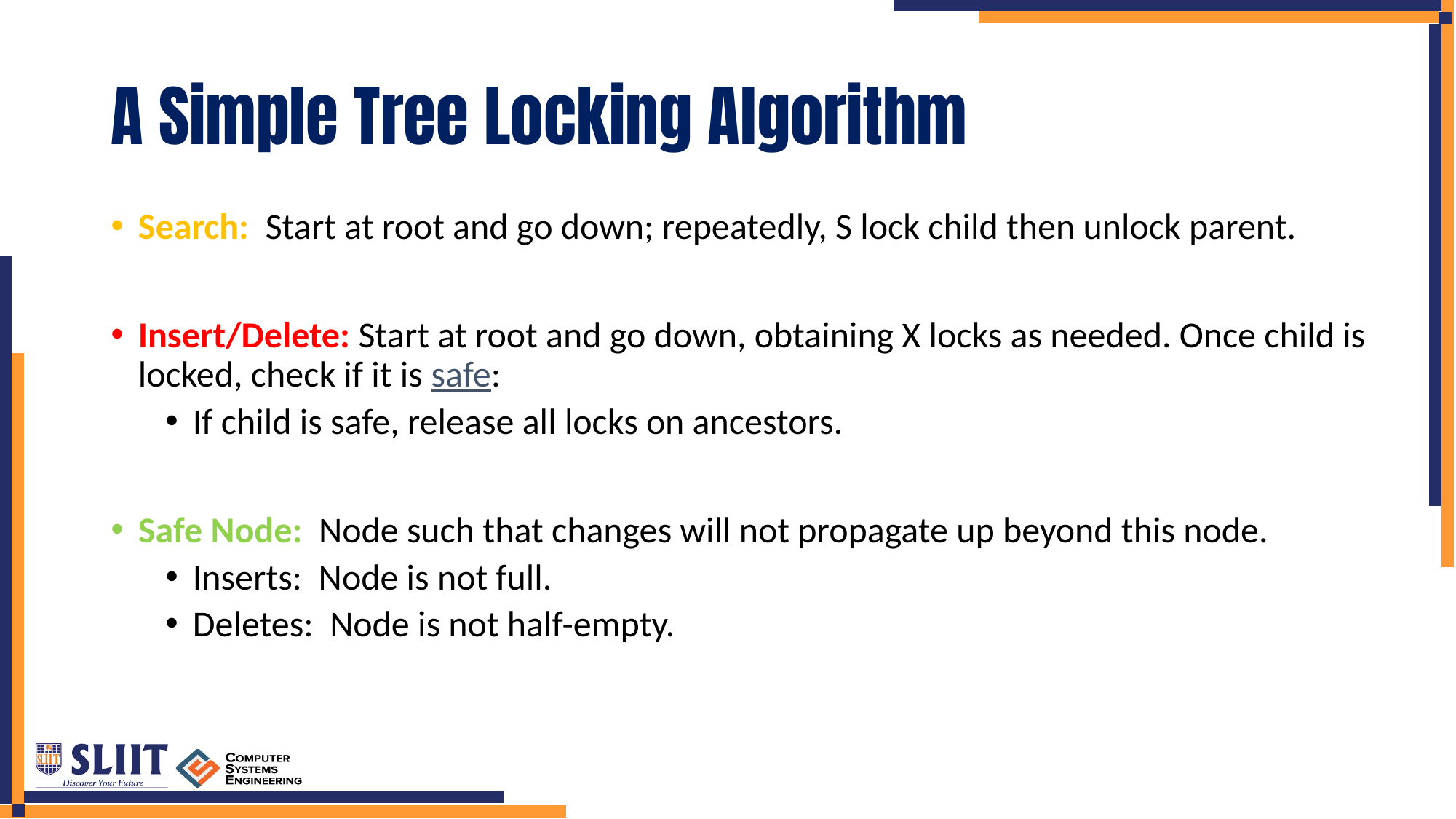

# A Simple Tree Locking Algorithm
Search:  Start at root and go down; repeatedly, S lock child then unlock parent.

Insert/Delete: Start at root and go down, obtaining X locks as needed. Once child is locked, check if it is safe:
If child is safe, release all locks on ancestors.

Safe Node:  Node such that changes will not propagate up beyond this node.
Inserts:  Node is not full.
Deletes:  Node is not half-empty.